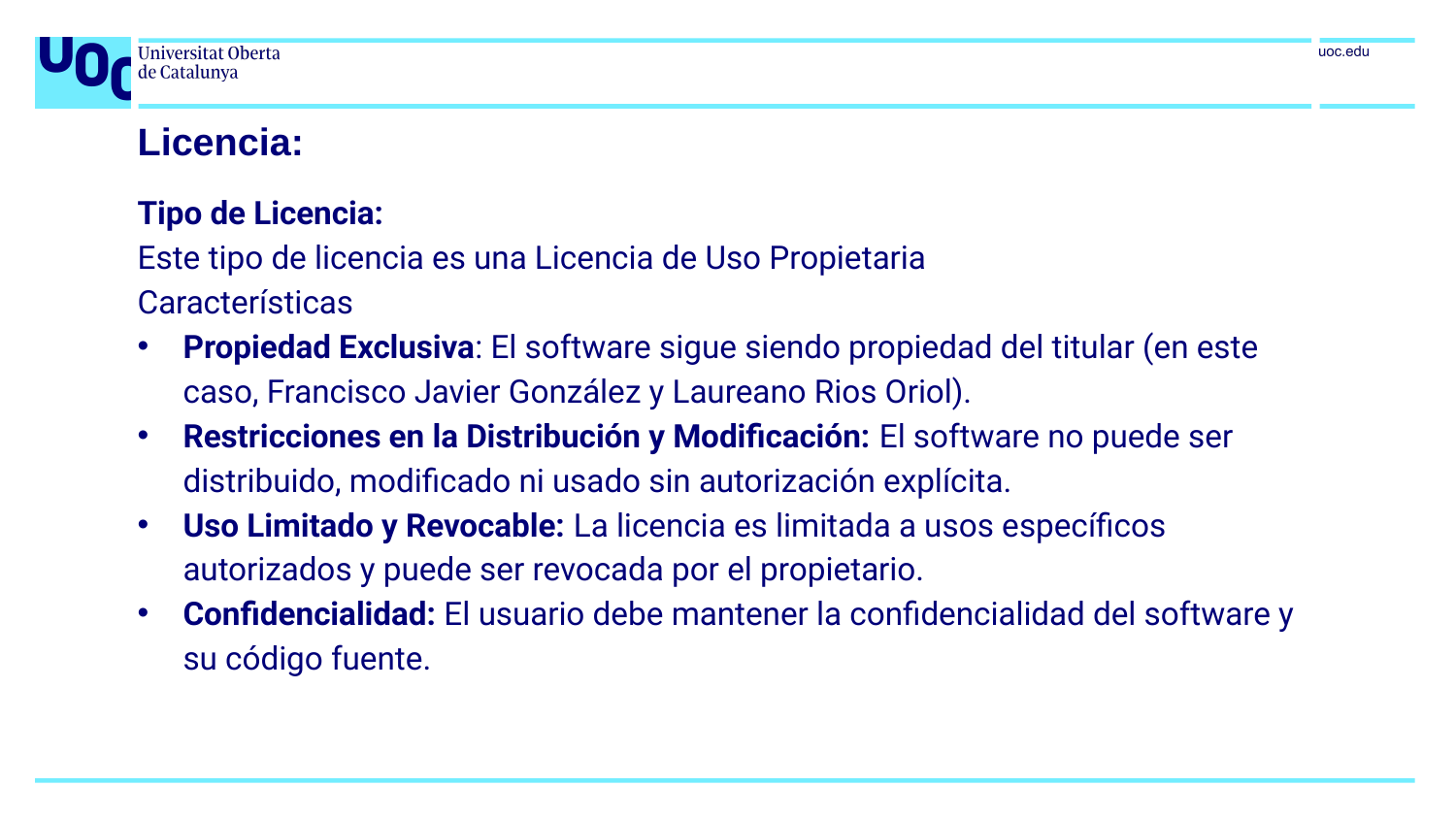

# Licencia:

Tipo de Licencia:
Este tipo de licencia es una Licencia de Uso Propietaria
Características
Propiedad Exclusiva: El software sigue siendo propiedad del titular (en este caso, Francisco Javier González y Laureano Rios Oriol).
Restricciones en la Distribución y Modificación: El software no puede ser distribuido, modificado ni usado sin autorización explícita.
Uso Limitado y Revocable: La licencia es limitada a usos específicos autorizados y puede ser revocada por el propietario.
Confidencialidad: El usuario debe mantener la confidencialidad del software y su código fuente.